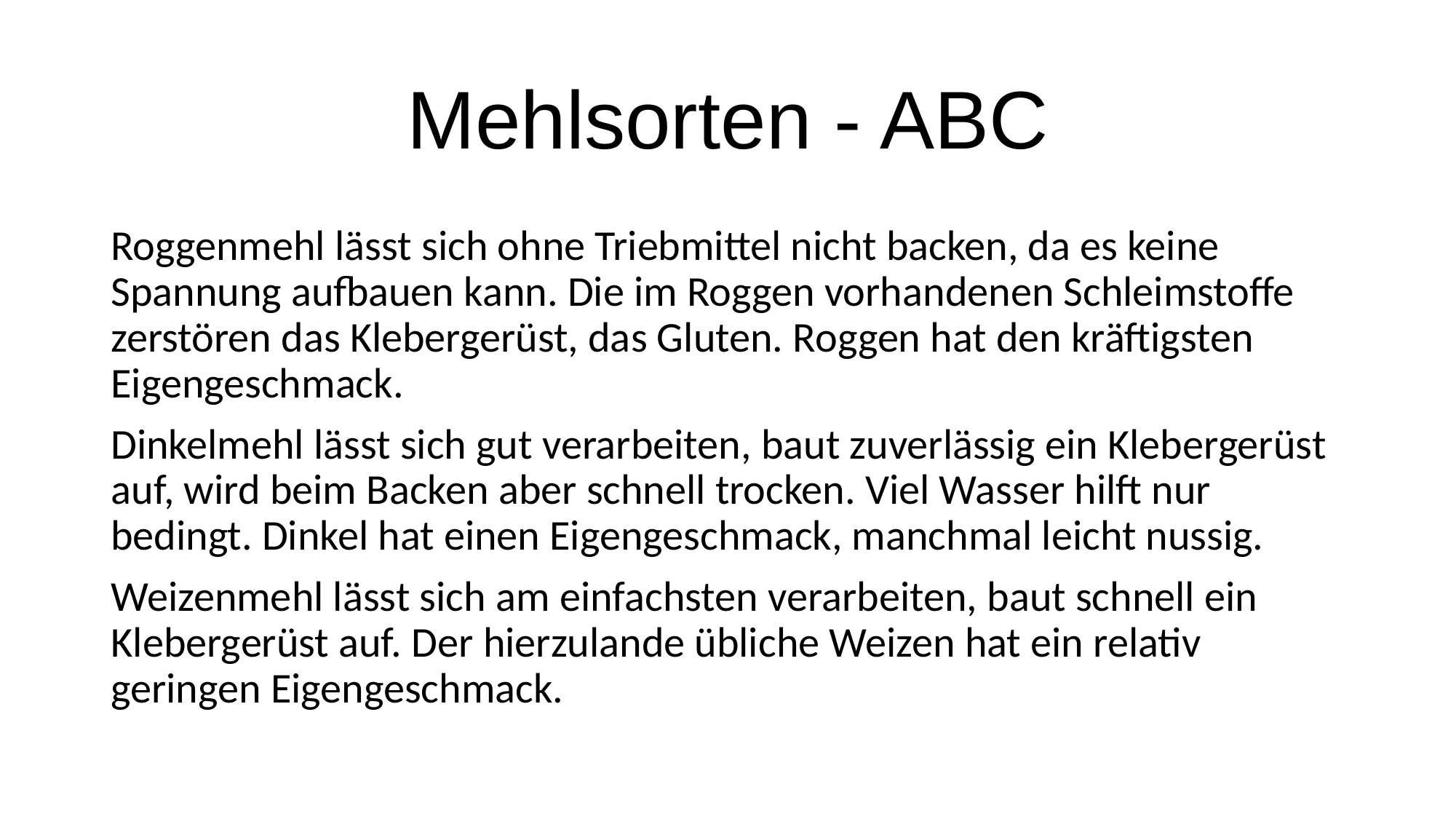

# Mehlsorten - ABC
Roggenmehl lässt sich ohne Triebmittel nicht backen, da es keine Spannung aufbauen kann. Die im Roggen vorhandenen Schleimstoffe zerstören das Klebergerüst, das Gluten. Roggen hat den kräftigsten Eigengeschmack.
Dinkelmehl lässt sich gut verarbeiten, baut zuverlässig ein Klebergerüst auf, wird beim Backen aber schnell trocken. Viel Wasser hilft nur bedingt. Dinkel hat einen Eigengeschmack, manchmal leicht nussig.
Weizenmehl lässt sich am einfachsten verarbeiten, baut schnell ein Klebergerüst auf. Der hierzulande übliche Weizen hat ein relativ geringen Eigengeschmack.